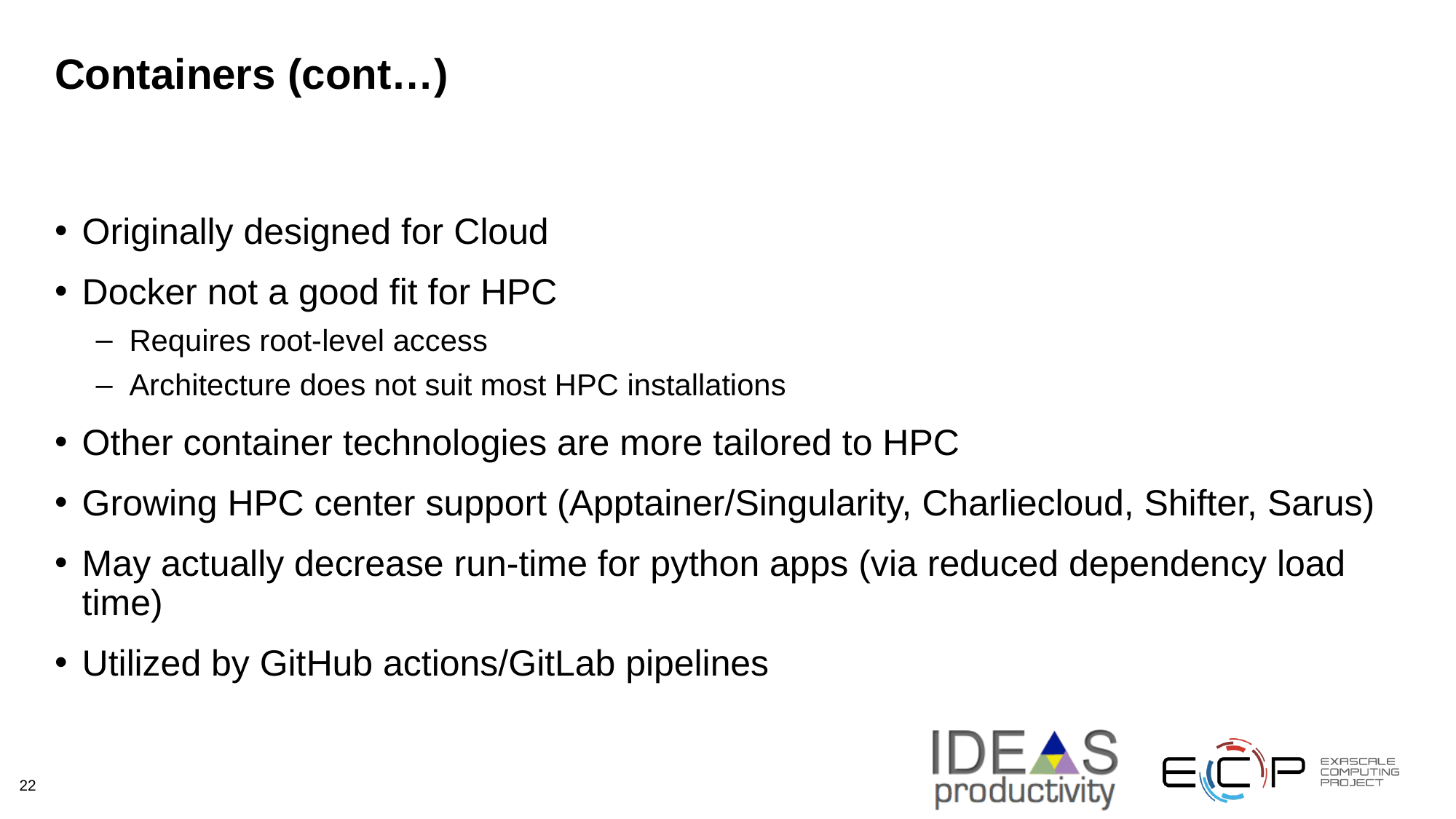

# Containers (cont…)
Originally designed for Cloud
Docker not a good fit for HPC
Requires root-level access
Architecture does not suit most HPC installations
Other container technologies are more tailored to HPC
Growing HPC center support (Apptainer/Singularity, Charliecloud, Shifter, Sarus)
May actually decrease run-time for python apps (via reduced dependency load time)
Utilized by GitHub actions/GitLab pipelines